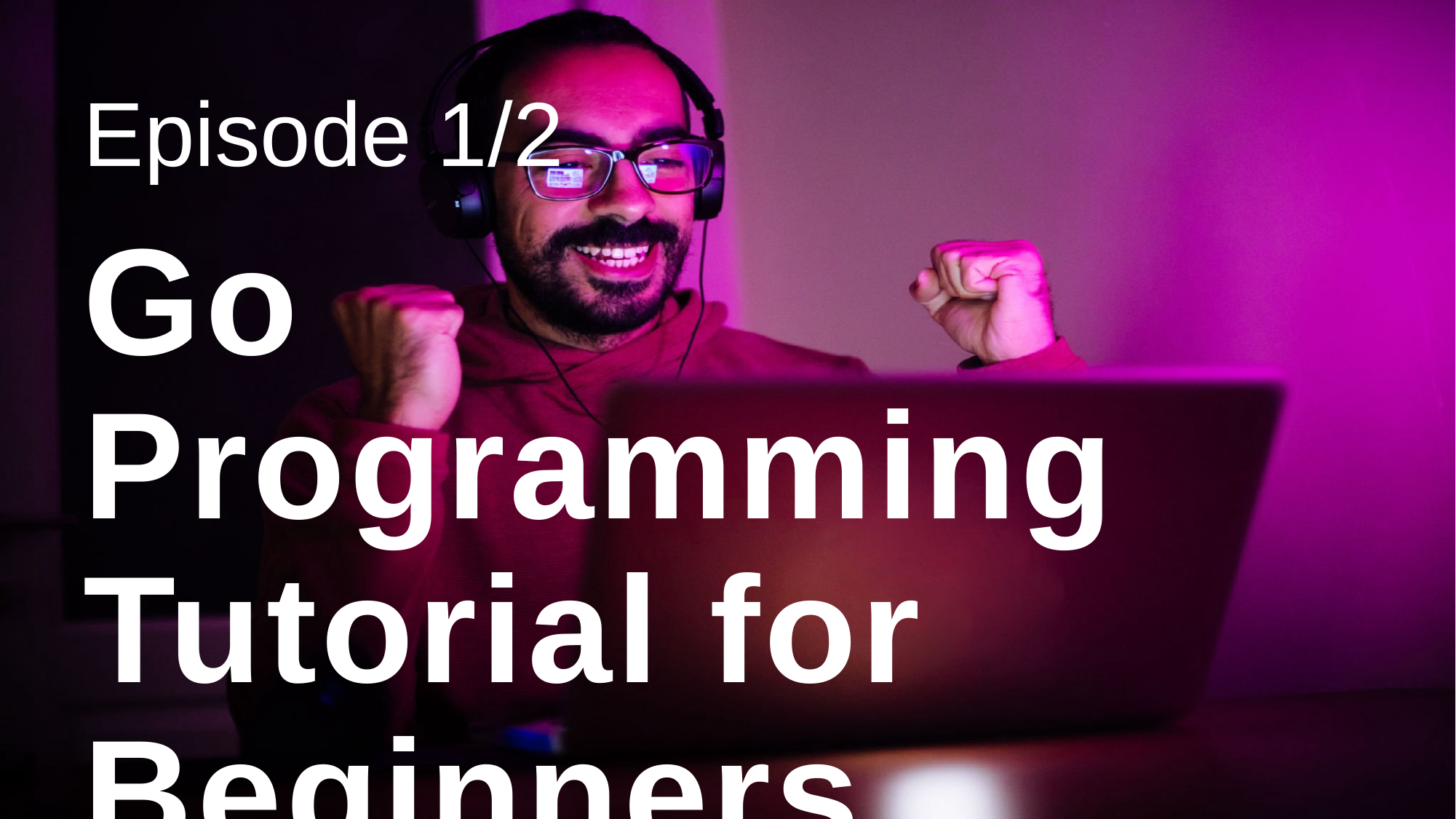

Episode 1/2
# Go Programming Tutorial for Beginners